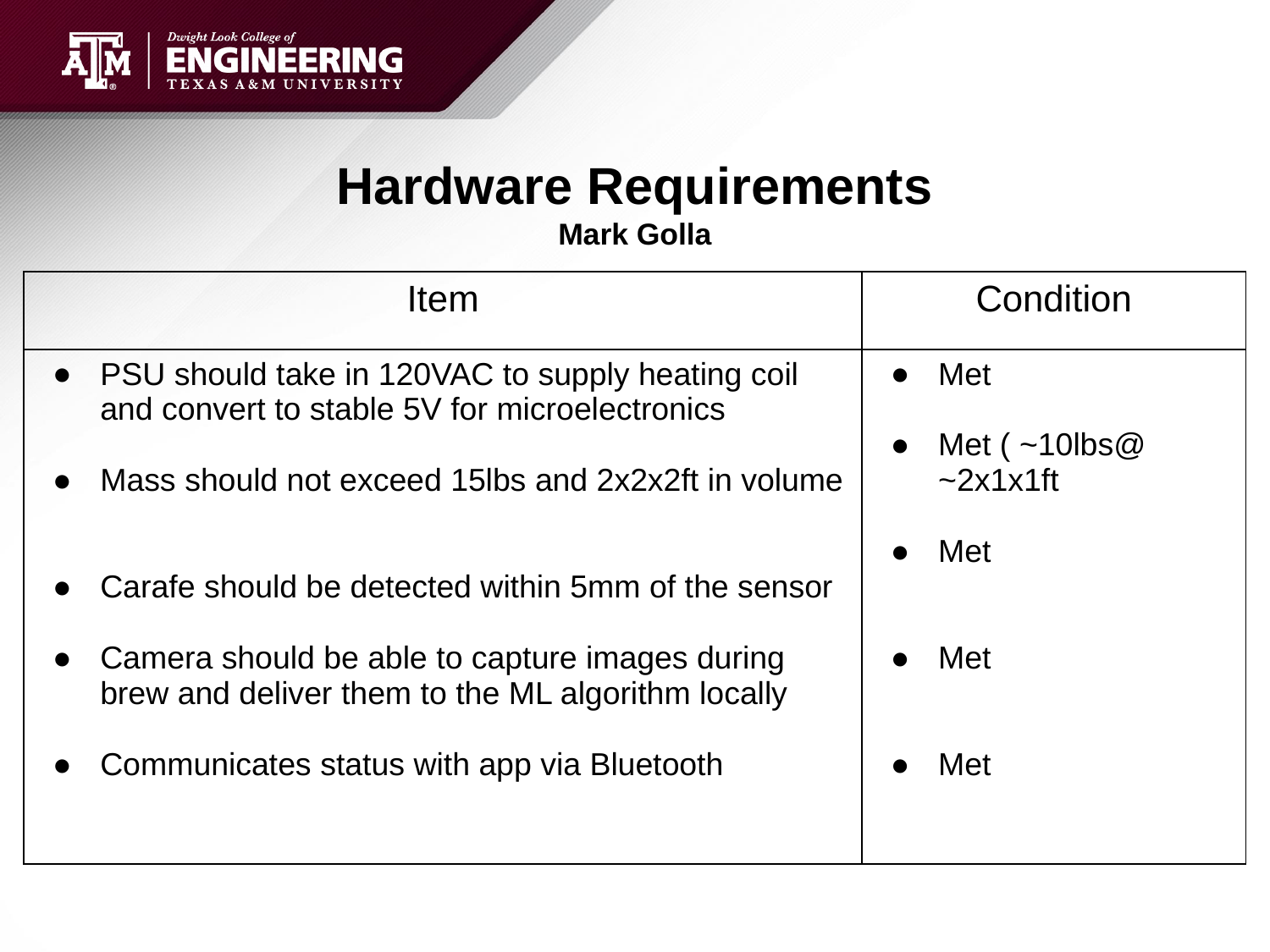

# Hardware Requirements
Mark Golla
| Item | Condition |
| --- | --- |
| PSU should take in 120VAC to supply heating coil and convert to stable 5V for microelectronics Mass should not exceed 15lbs and 2x2x2ft in volume Carafe should be detected within 5mm of the sensor Camera should be able to capture images during brew and deliver them to the ML algorithm locally Communicates status with app via Bluetooth | Met Met ( ~10lbs@ ~2x1x1ft Met Met Met |